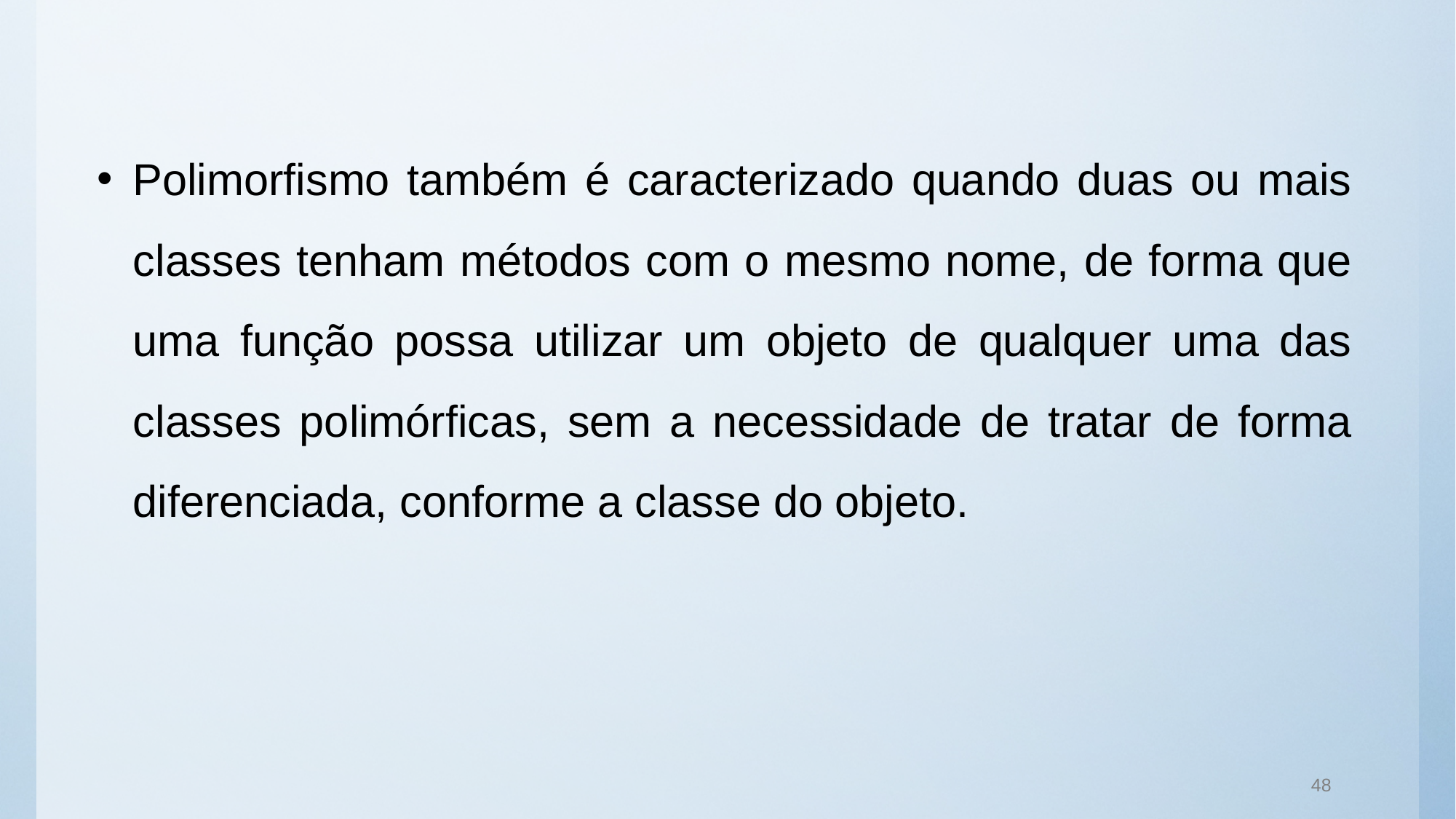

Polimorfismo também é caracterizado quando duas ou mais classes tenham métodos com o mesmo nome, de forma que uma função possa utilizar um objeto de qualquer uma das classes polimórficas, sem a necessidade de tratar de forma diferenciada, conforme a classe do objeto.
48